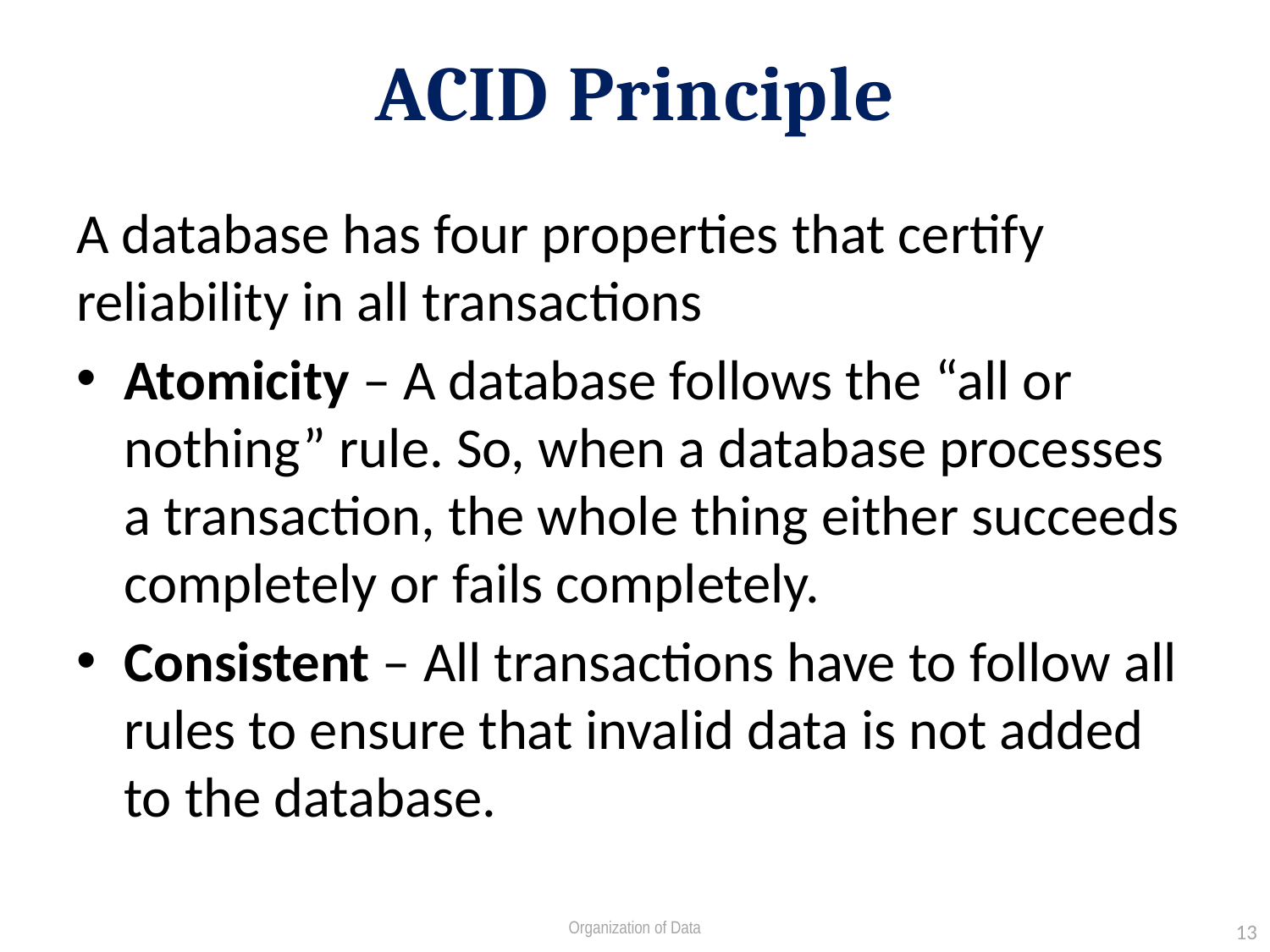

# ACID Principle
A database has four properties that certify reliability in all transactions
Atomicity – A database follows the “all or nothing” rule. So, when a database processes a transaction, the whole thing either succeeds completely or fails completely.
Consistent – All transactions have to follow all rules to ensure that invalid data is not added to the database.
Organization of Data
13